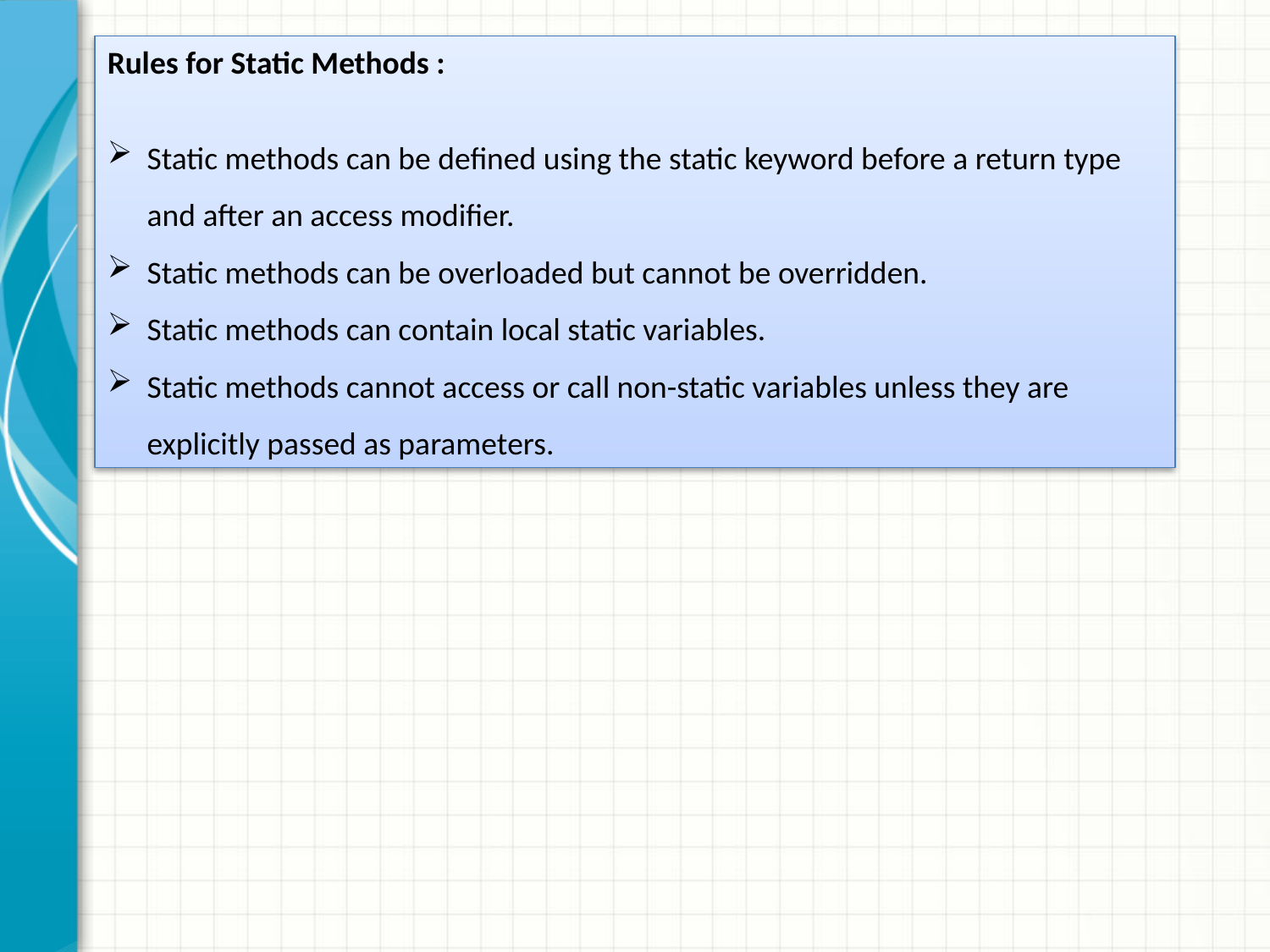

Rules for Static Methods :

Static methods can be defined using the static keyword before a return type and after an access modifier.
Static methods can be overloaded but cannot be overridden.
Static methods can contain local static variables.
Static methods cannot access or call non-static variables unless they are explicitly passed as parameters.